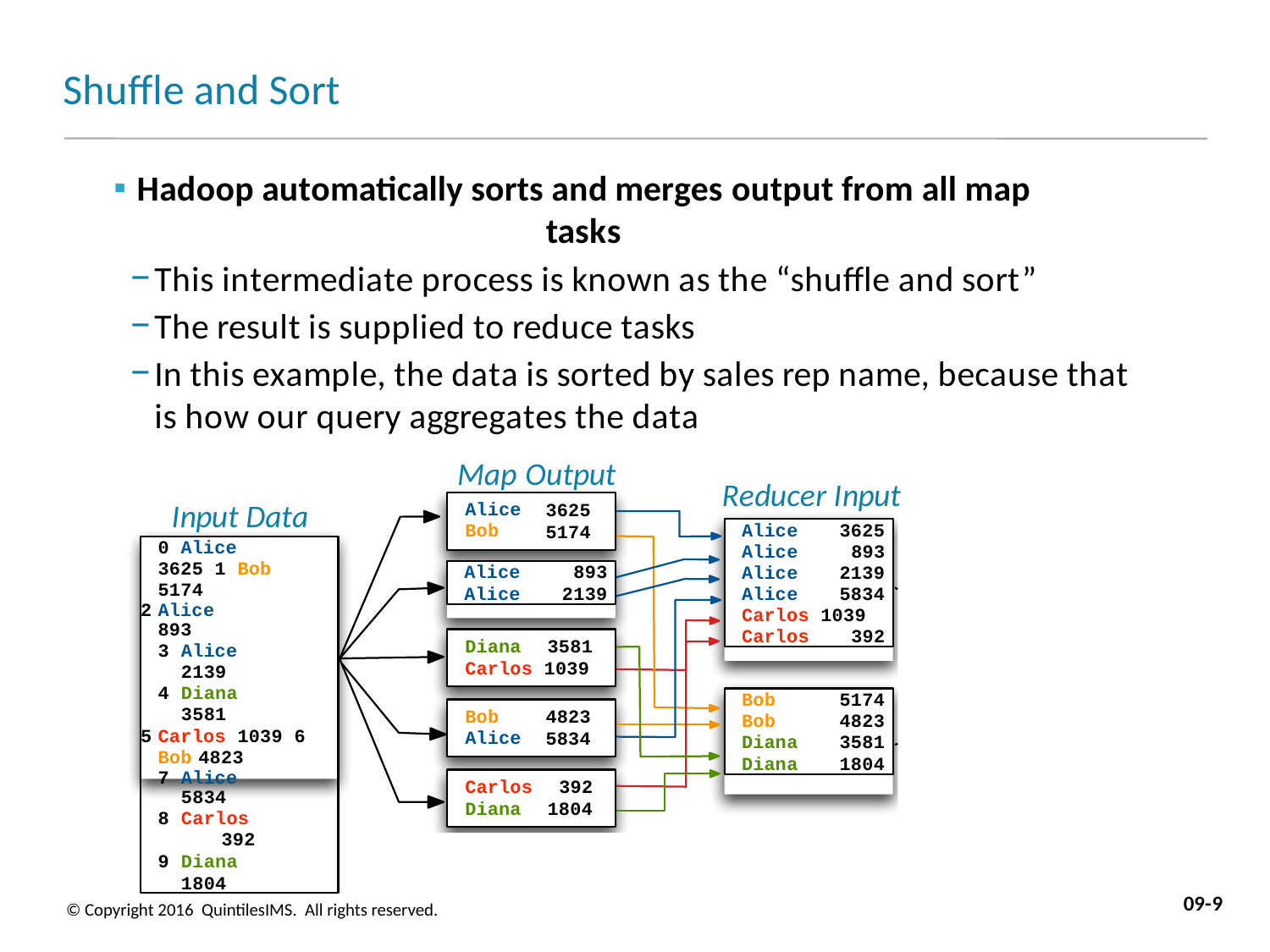

# Shuffle and Sort
Hadoop automatically sorts and merges output from all map tasks
This intermediate process is known as the “shuffle and sort”
The result is supplied to reduce tasks
In this example, the data is sorted by sales rep name, because that is how our query aggregates the data
Map Output
Reducer Input

Input Data
Alice Bob
3625
5174

Alice	3625
Alice	893
Alice	2139
Alice	5834
Carlos 1039
Carlos	392

0 Alice	3625 1 Bob	5174
Alice	893
Alice	2139
Diana	3581
Carlos 1039 6 Bob	4823
Alice	5834
Carlos	392
Diana	1804

Alice	893
Alice	2139

Diana	3581
Carlos 1039

Bob	5174
Bob	4823
Diana	3581
Diana	1804

Bob Alice
4823
5834

Carlos	392
Diana	1804

09-9
© Copyright 2016  QuintilesIMS.  All rights reserved.